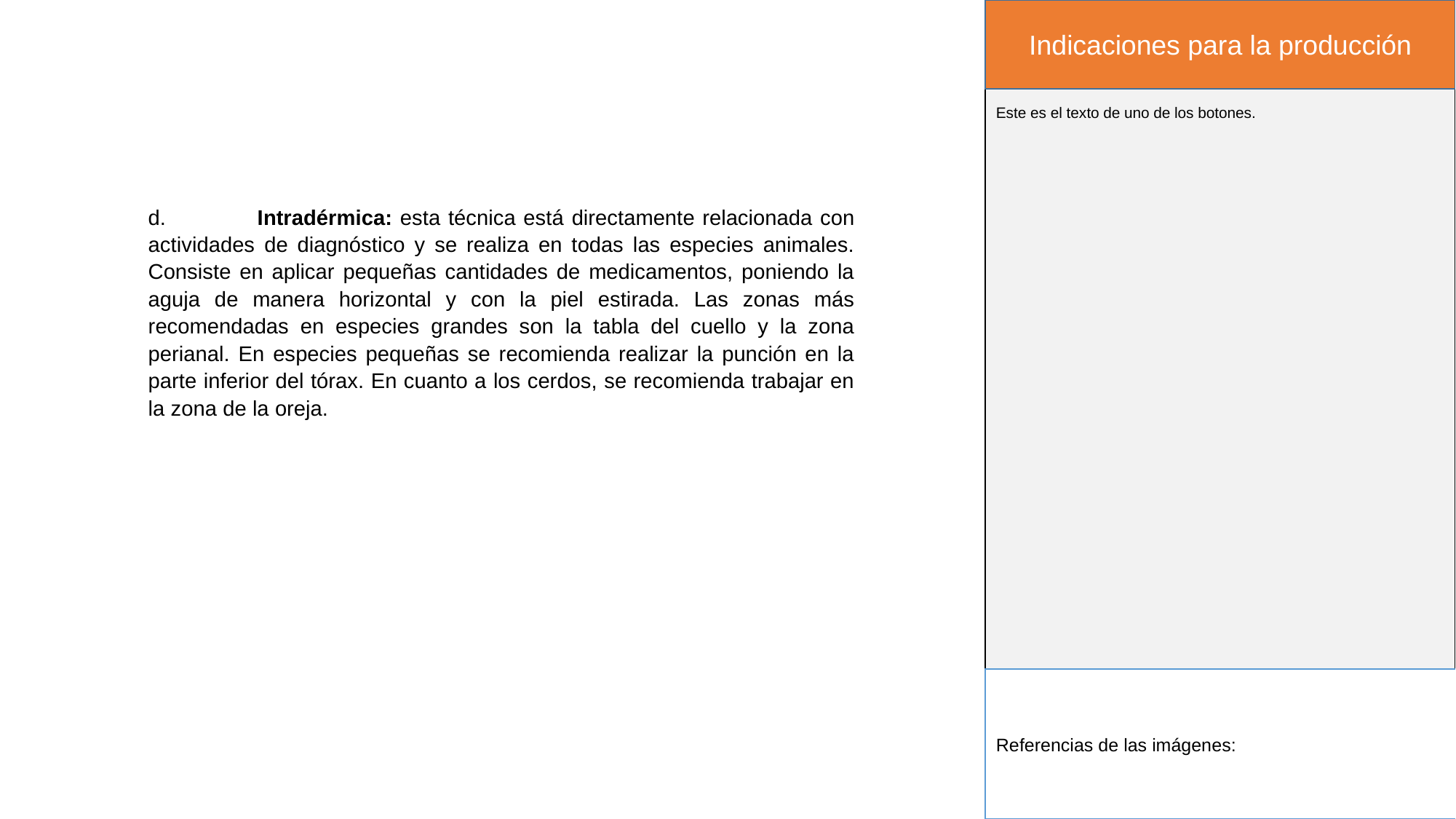

Indicaciones para la producción
Este es el texto de uno de los botones.
d.	Intradérmica: esta técnica está directamente relacionada con actividades de diagnóstico y se realiza en todas las especies animales. Consiste en aplicar pequeñas cantidades de medicamentos, poniendo la aguja de manera horizontal y con la piel estirada. Las zonas más recomendadas en especies grandes son la tabla del cuello y la zona perianal. En especies pequeñas se recomienda realizar la punción en la parte inferior del tórax. En cuanto a los cerdos, se recomienda trabajar en la zona de la oreja.
Referencias de las imágenes: